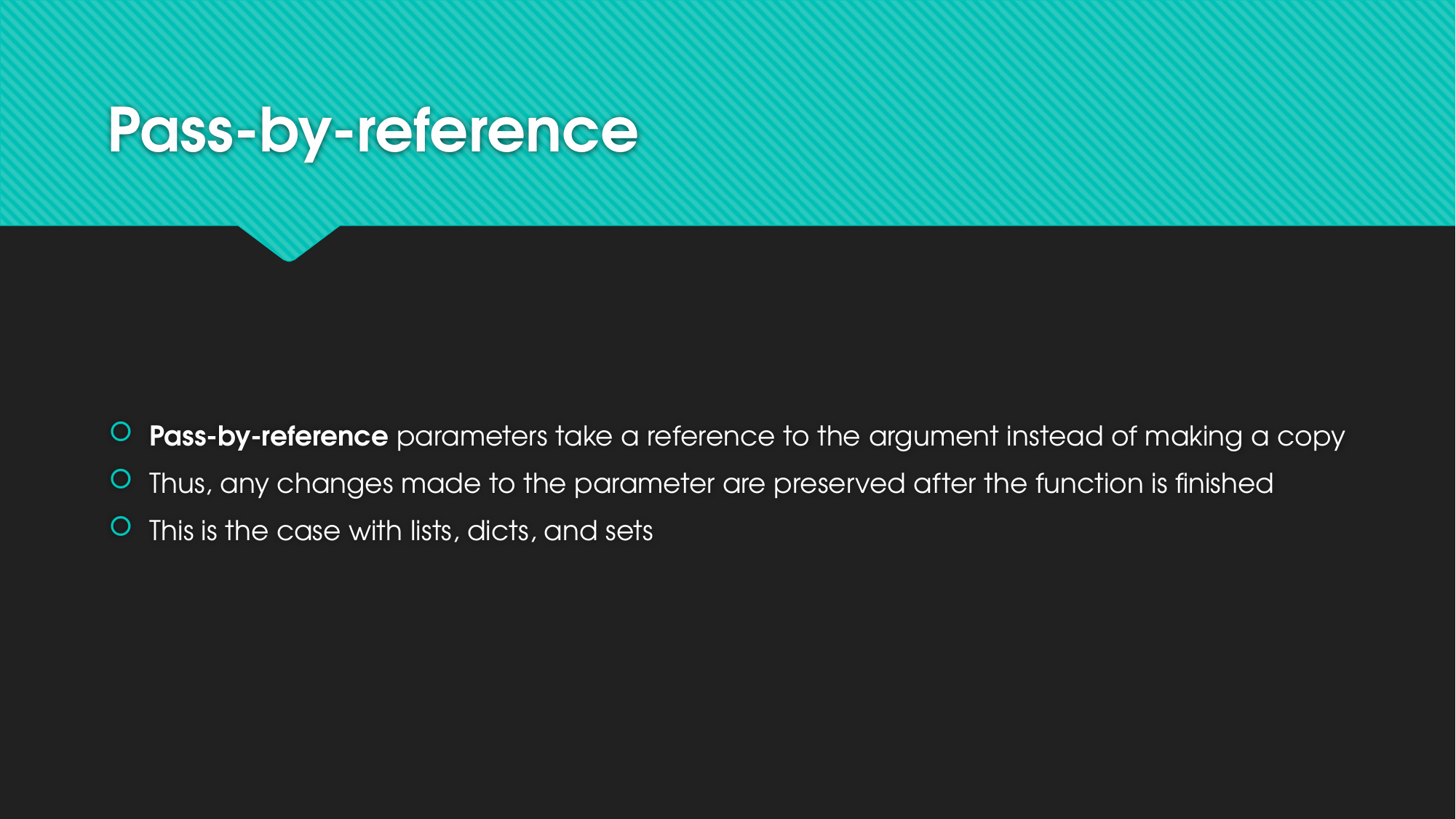

# Pass-by-reference
Pass-by-reference parameters take a reference to the argument instead of making a copy
Thus, any changes made to the parameter are preserved after the function is finished
This is the case with lists, dicts, and sets